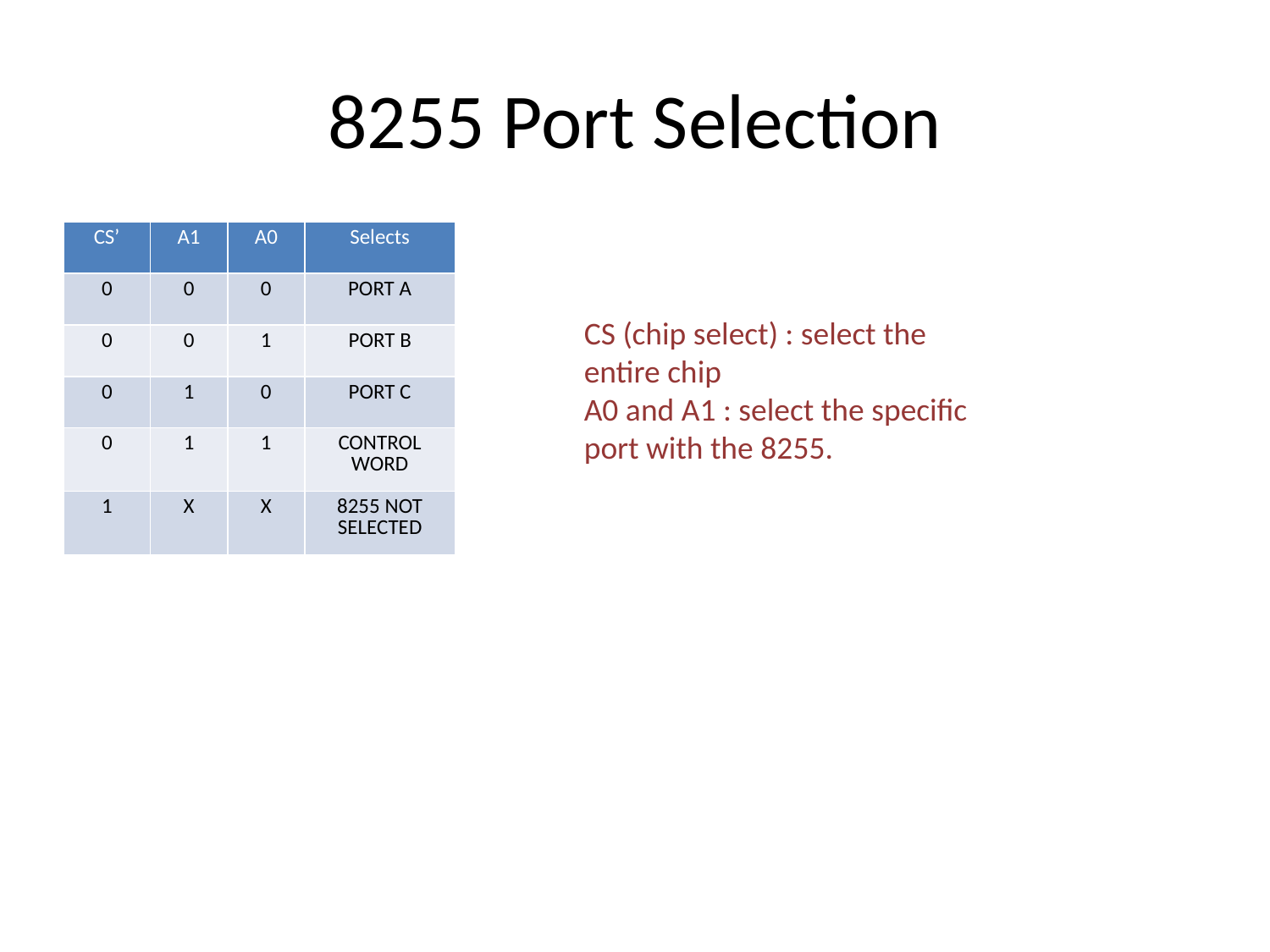

# 8255 Port Selection
| CS’ | A1 | A0 | Selects |
| --- | --- | --- | --- |
| 0 | 0 | 0 | PORT A |
| 0 | 0 | 1 | PORT B |
| 0 | 1 | 0 | PORT C |
| 0 | 1 | 1 | CONTROL WORD |
| 1 | X | X | 8255 NOT SELECTED |
CS (chip select) : select the
entire chip
A0 and A1 : select the specific
port with the 8255.